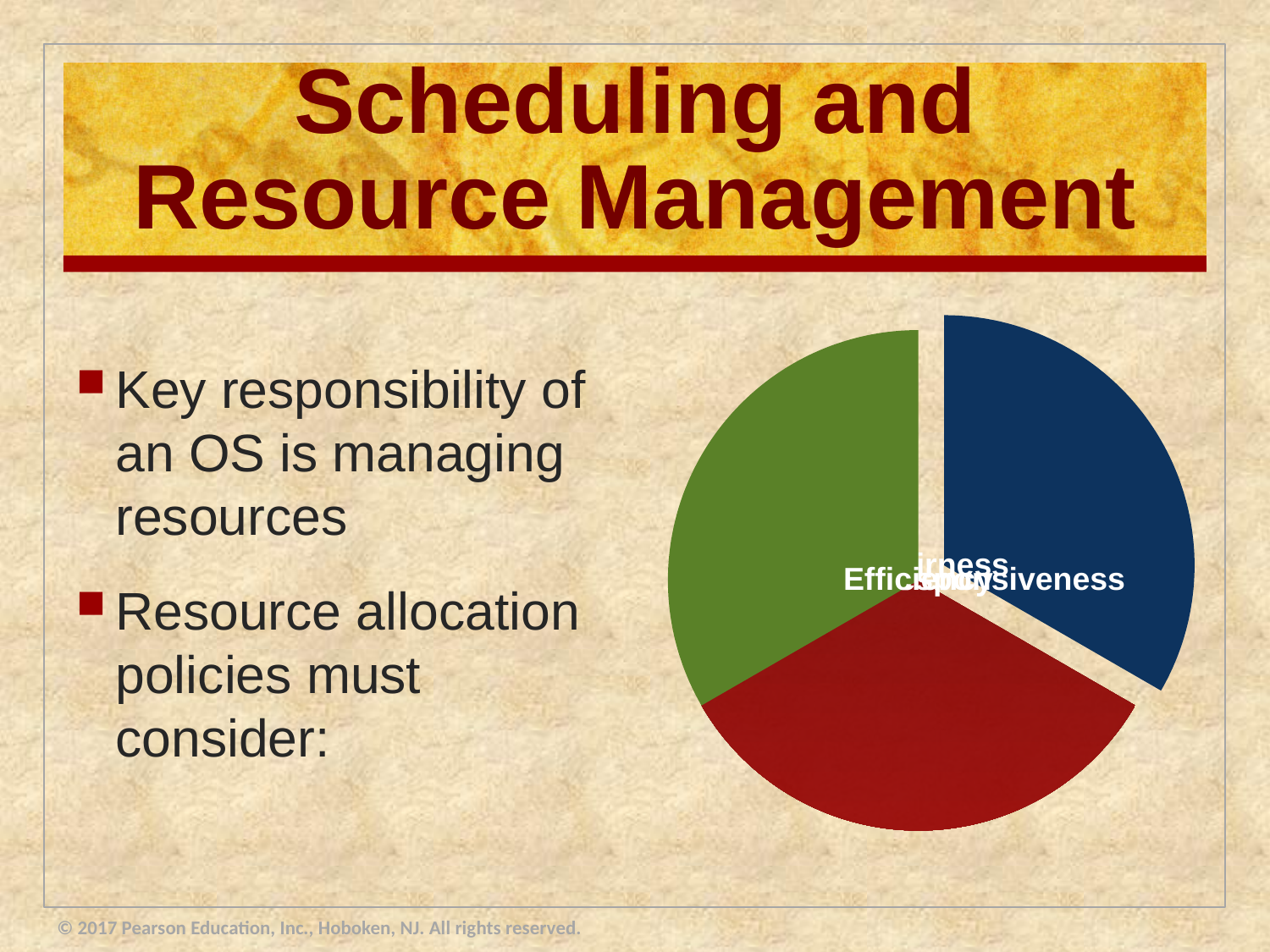

# Scheduling and Resource Management
Fairness
Differential responsiveness
Efficiency
Key responsibility of an OS is managing resources
Resource allocation policies must consider:

© 2017 Pearson Education, Inc., Hoboken, NJ. All rights reserved.